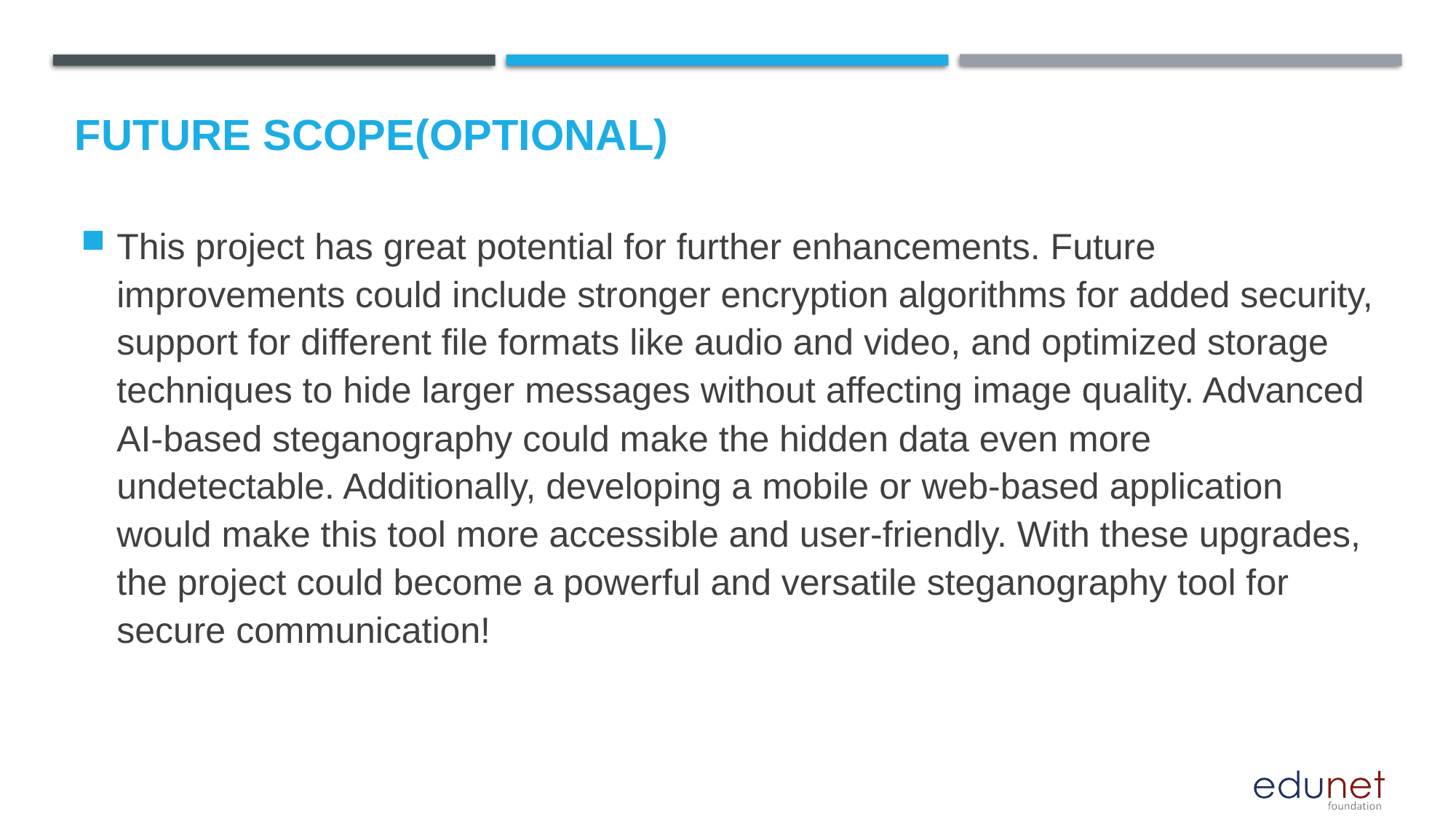

Future scope(optional)
This project has great potential for further enhancements. Future improvements could include stronger encryption algorithms for added security, support for different file formats like audio and video, and optimized storage techniques to hide larger messages without affecting image quality. Advanced AI-based steganography could make the hidden data even more undetectable. Additionally, developing a mobile or web-based application would make this tool more accessible and user-friendly. With these upgrades, the project could become a powerful and versatile steganography tool for secure communication!